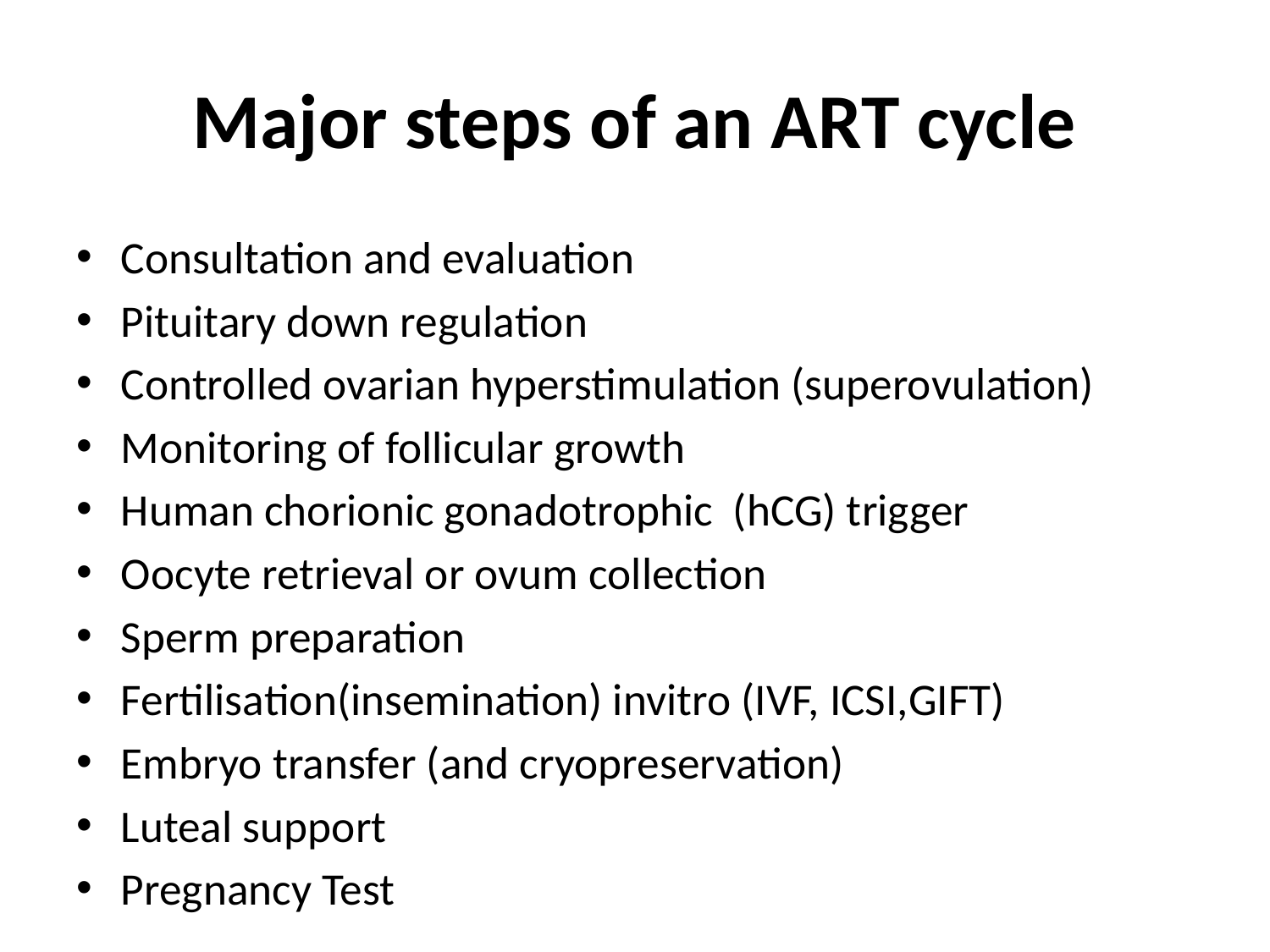

# Major steps of an ART cycle
Consultation and evaluation
Pituitary down regulation
Controlled ovarian hyperstimulation (superovulation)
Monitoring of follicular growth
Human chorionic gonadotrophic  (hCG) trigger
Oocyte retrieval or ovum collection
Sperm preparation
Fertilisation(insemination) invitro (IVF, ICSI,GIFT)
Embryo transfer (and cryopreservation)
Luteal support
Pregnancy Test